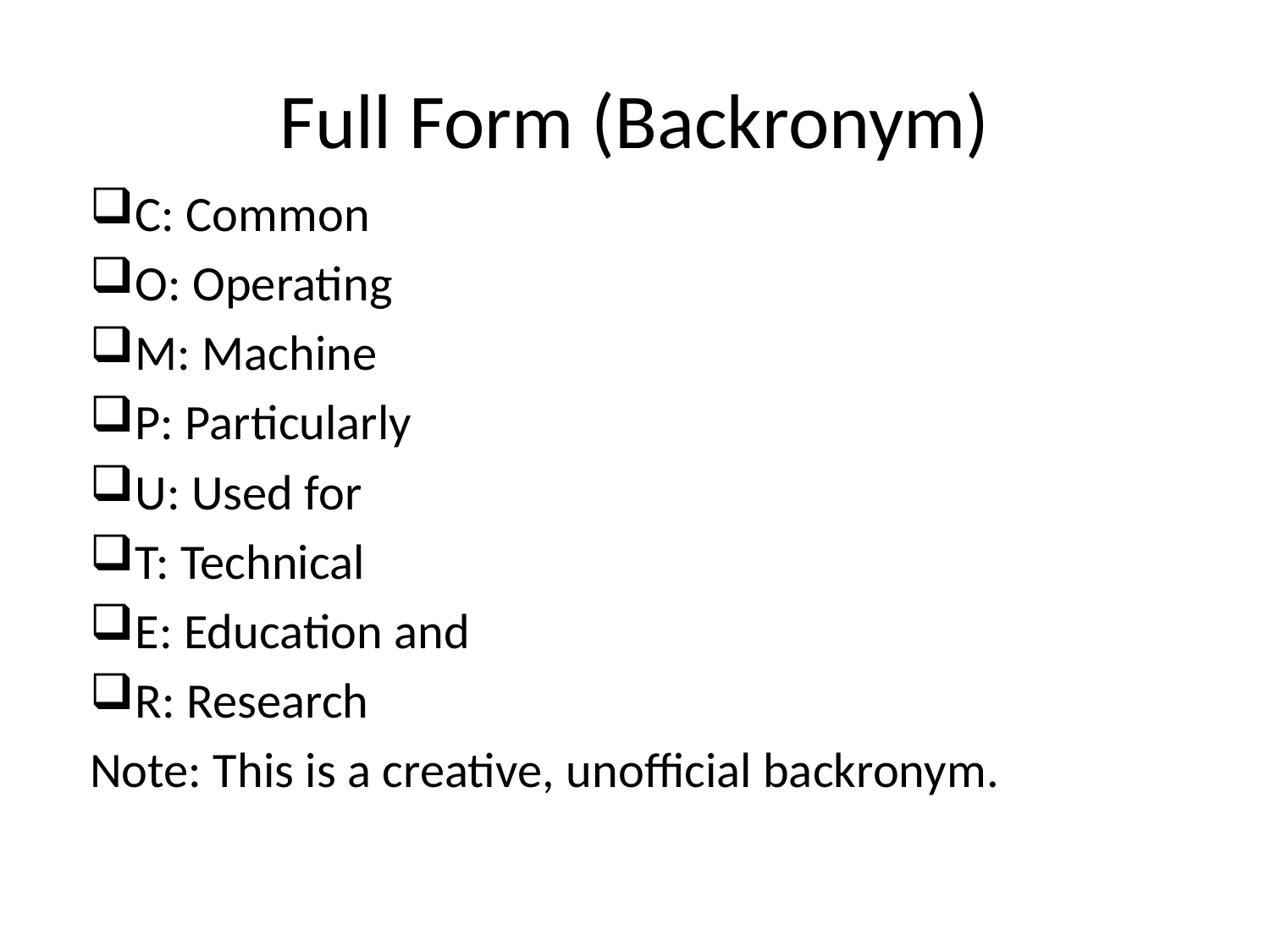

# Full Form (Backronym)
C: Common
O: Operating
M: Machine
P: Particularly
U: Used for
T: Technical
E: Education and
R: Research
Note: This is a creative, unofficial backronym.